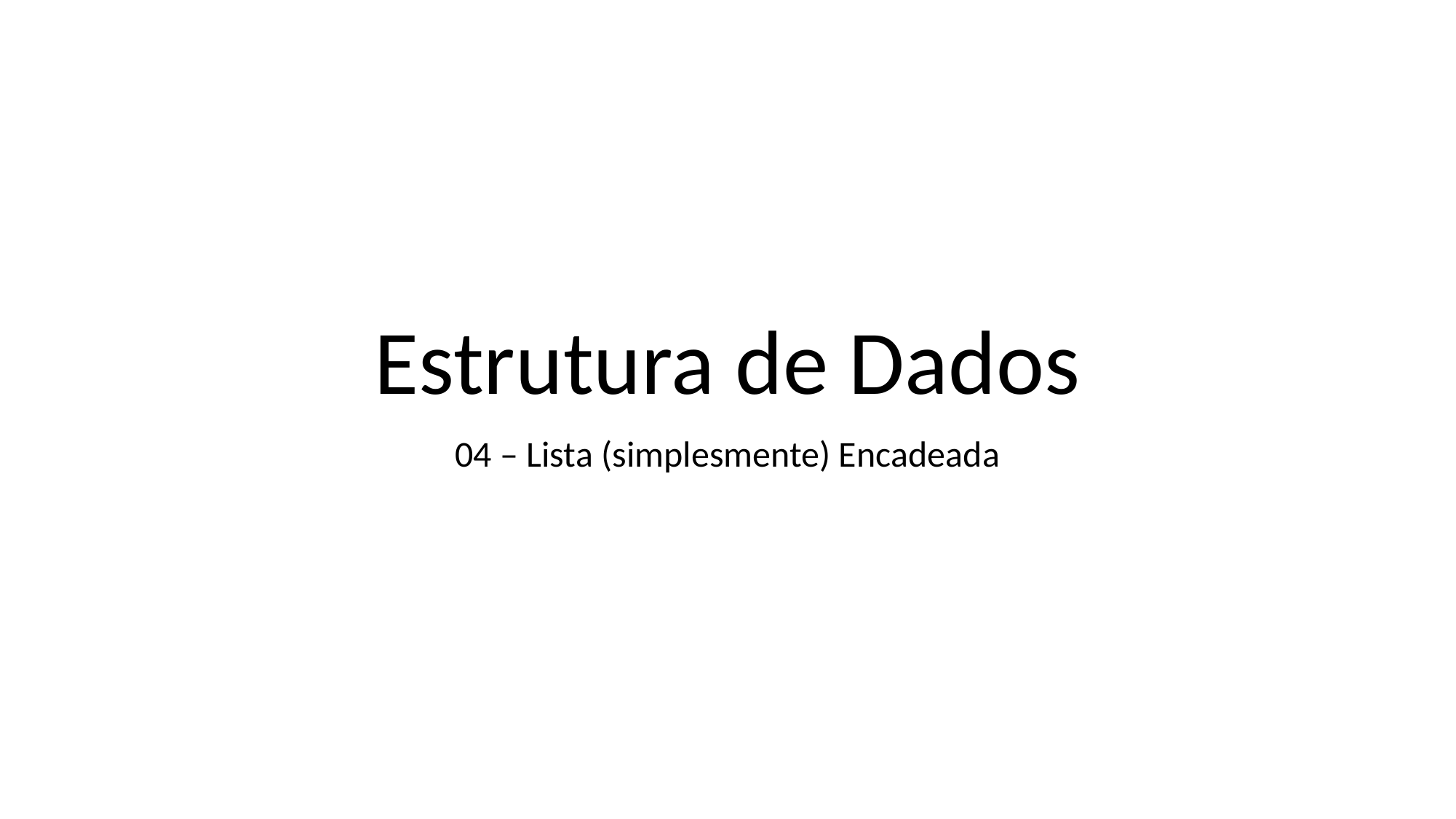

# Estrutura de Dados
04 – Lista (simplesmente) Encadeada